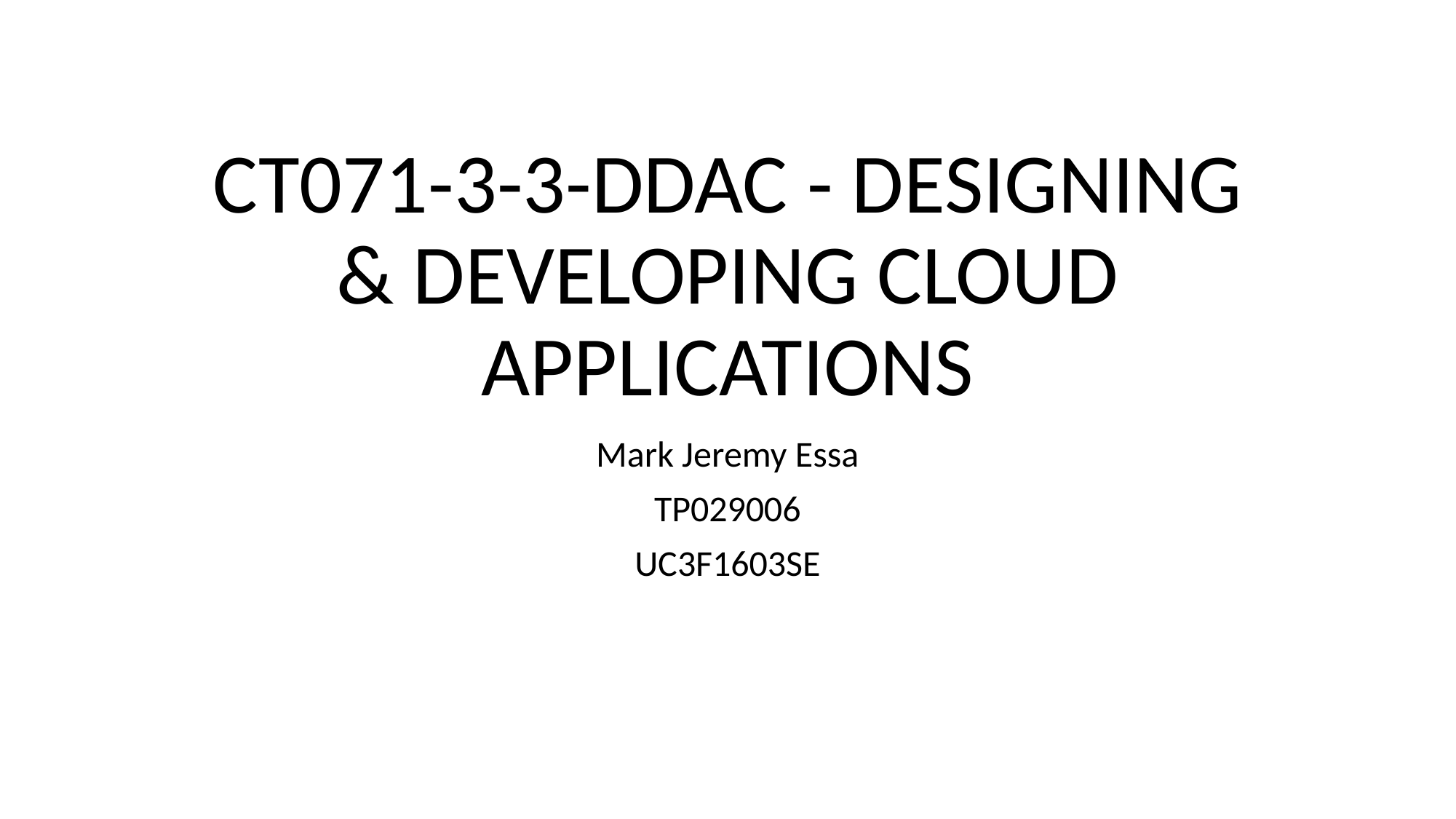

# CT071-3-3-DDAC - DESIGNING & DEVELOPING CLOUD APPLICATIONS
Mark Jeremy Essa
TP029006
UC3F1603SE